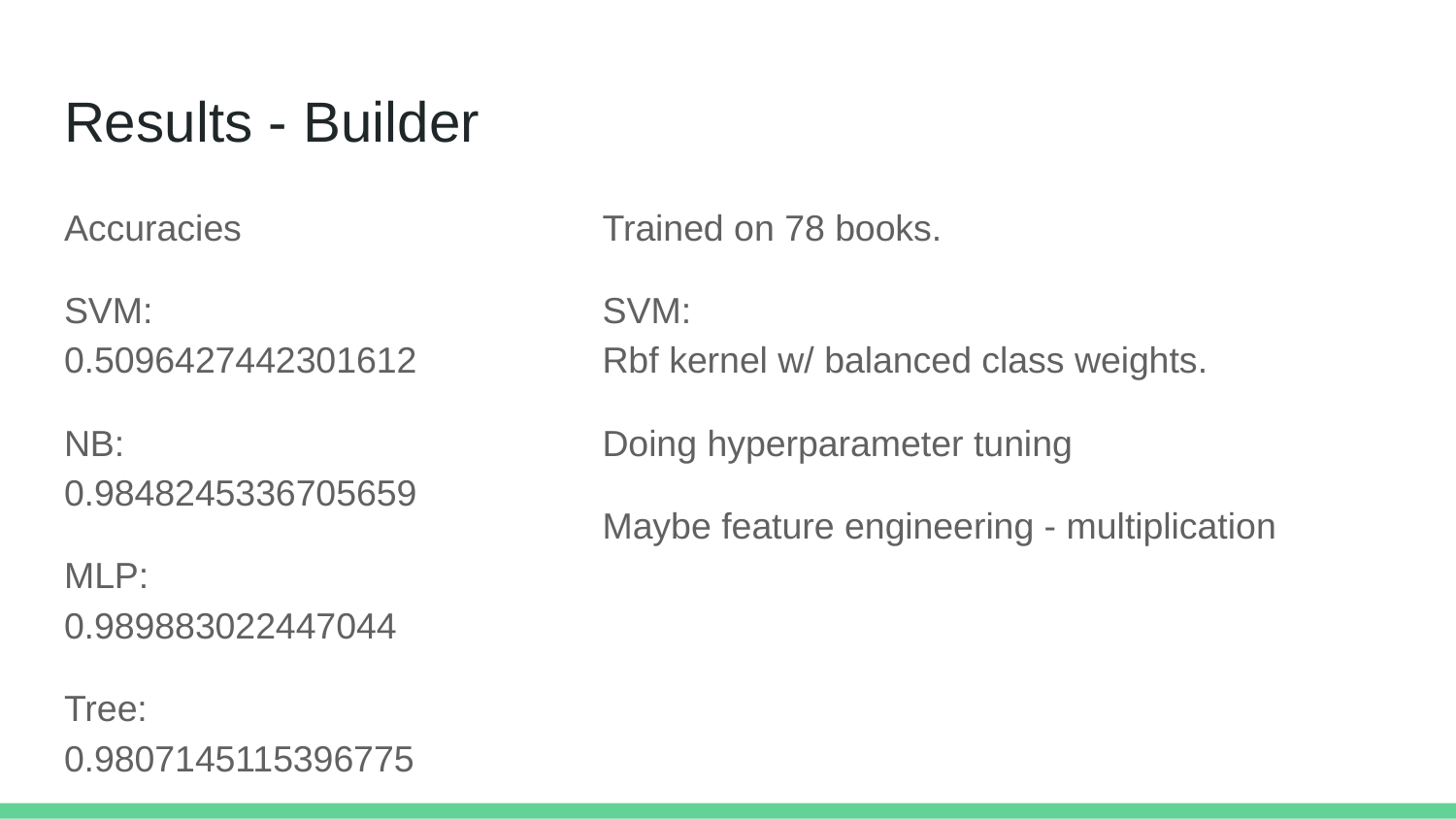

# Results - Builder
Accuracies
SVM:
0.5096427442301612
NB:
0.9848245336705659
MLP:
0.989883022447044
Tree:
0.9807145115396775

Trained on 78 books.
SVM:
Rbf kernel w/ balanced class weights.
Doing hyperparameter tuning
Maybe feature engineering - multiplication